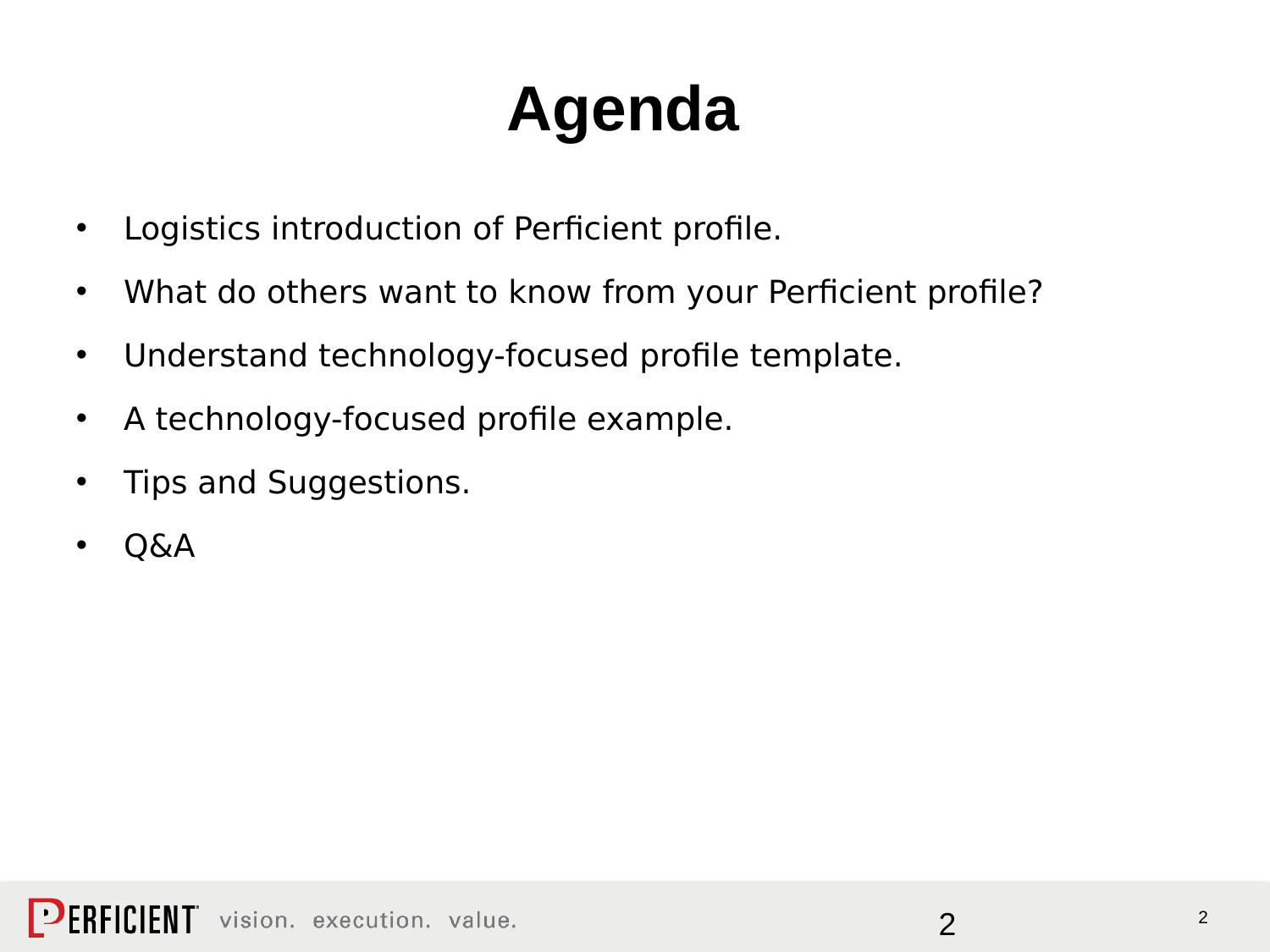

Agenda
Logistics introduction of Perficient profile.
What do others want to know from your Perficient profile?
Understand technology-focused profile template.
A technology-focused profile example.
Tips and Suggestions.
Q&A
2